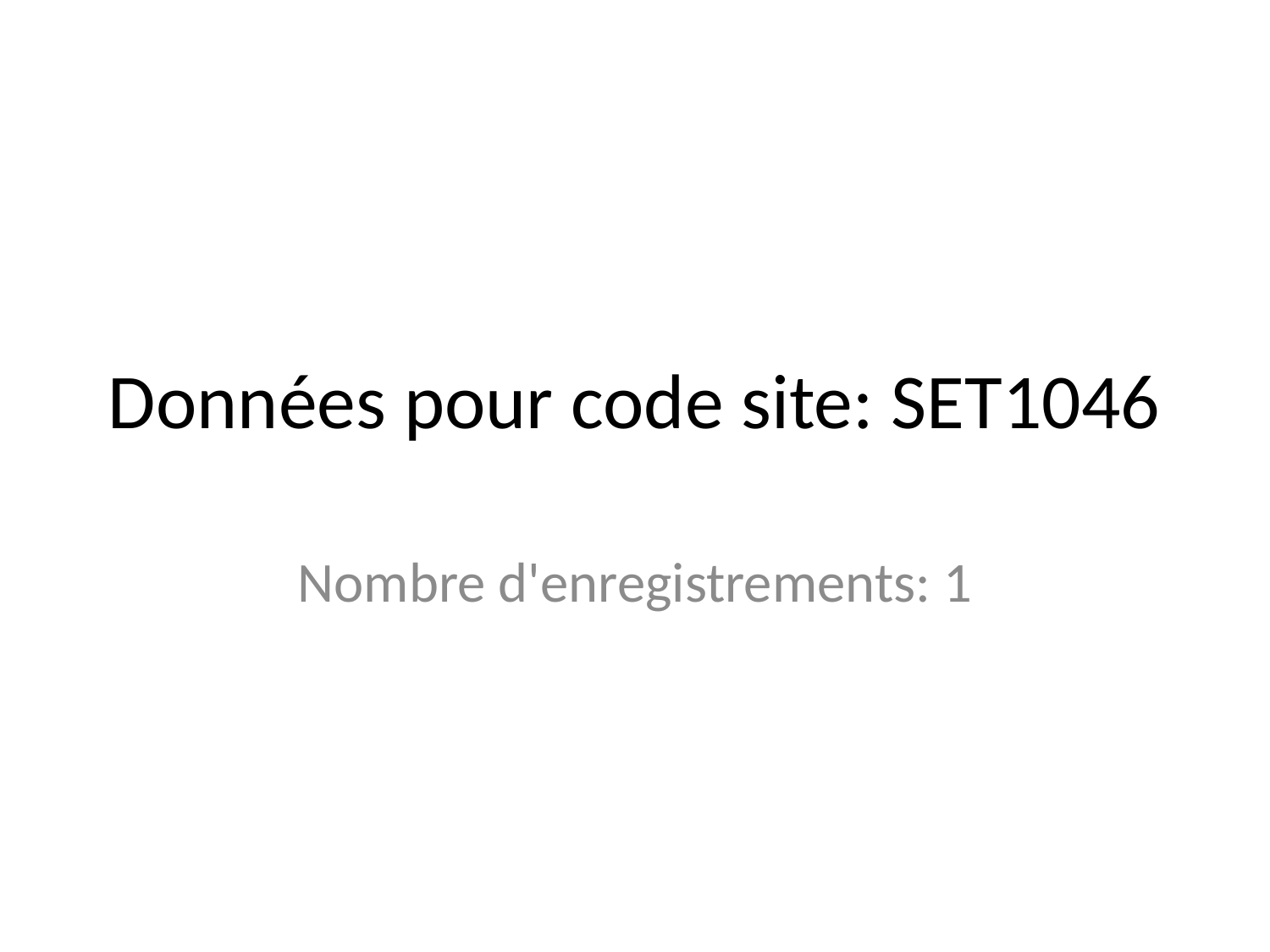

# Données pour code site: SET1046
Nombre d'enregistrements: 1